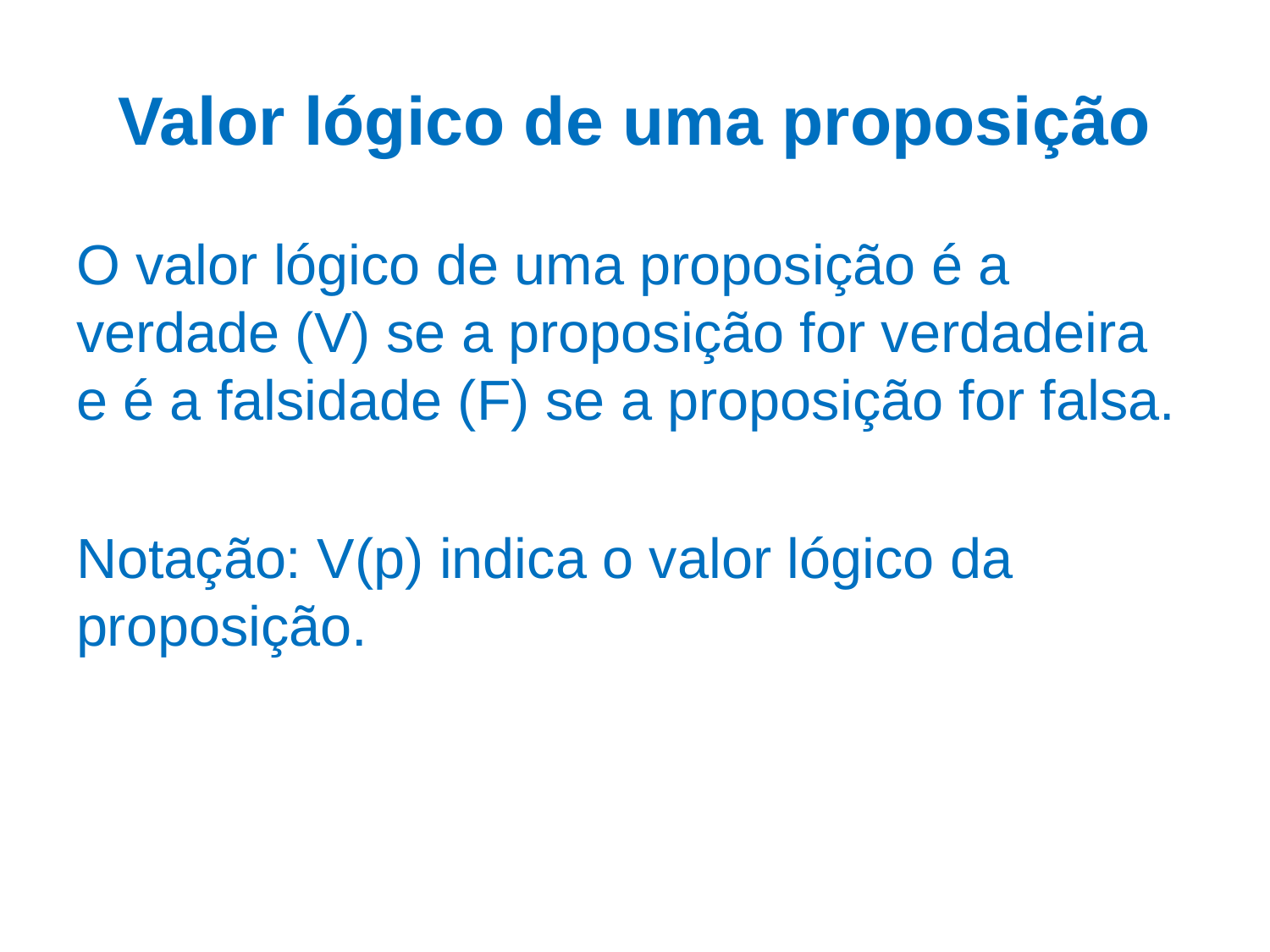

# Valor lógico de uma proposição
O valor lógico de uma proposição é a verdade (V) se a proposição for verdadeira e é a falsidade (F) se a proposição for falsa.

Notação: V(p) indica o valor lógico da proposição.